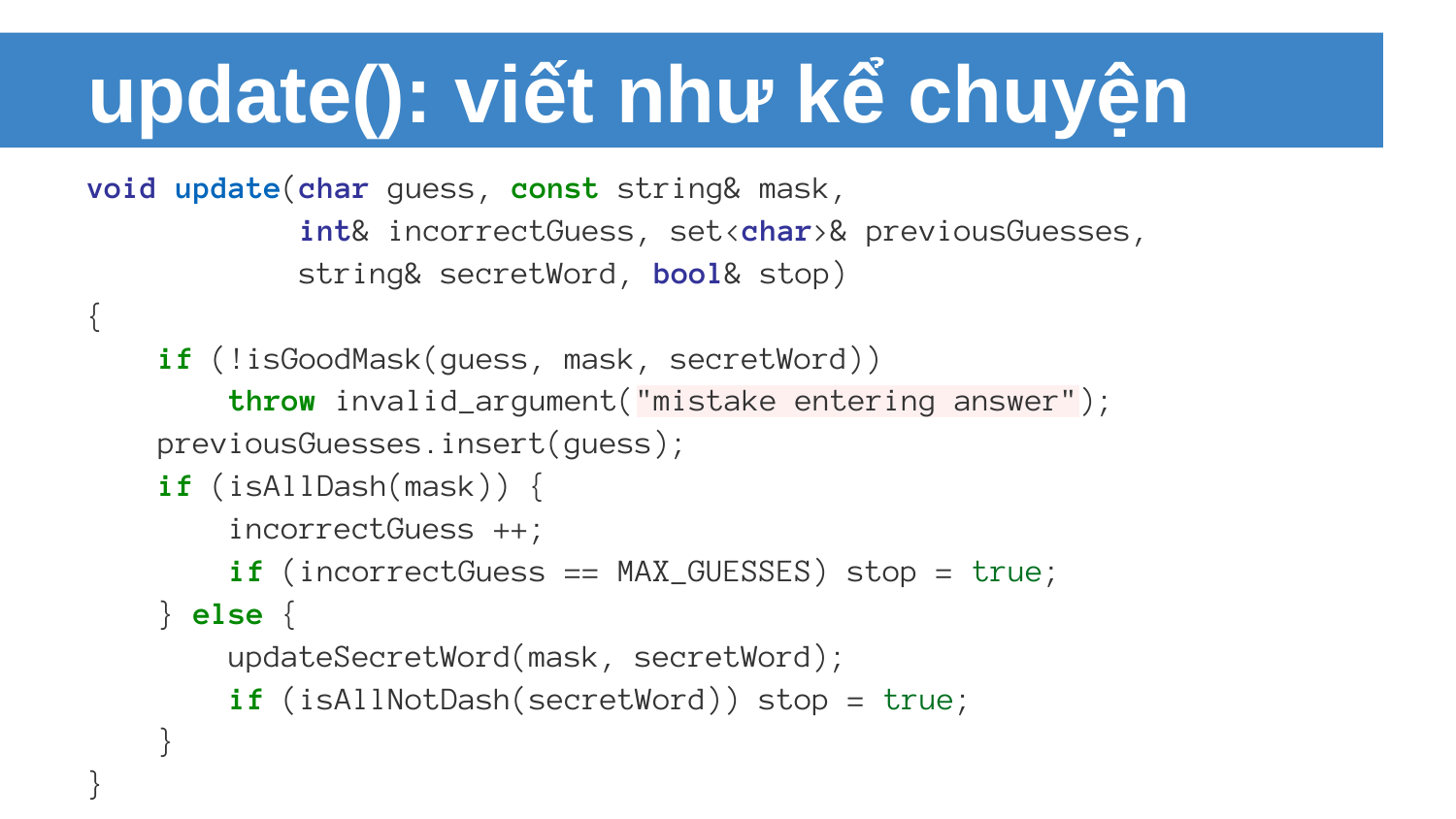

# update(): viết như kể chuyện
void update(char guess, const string& mask,
            int& incorrectGuess, set<char>& previousGuesses,
            string& secretWord, bool& stop)
{
    if (!isGoodMask(guess, mask, secretWord))
        throw invalid_argument("mistake entering answer");
    previousGuesses.insert(guess);
    if (isAllDash(mask)) {
        incorrectGuess ++;
        if (incorrectGuess == MAX_GUESSES) stop = true;
    } else {
        updateSecretWord(mask, secretWord);
        if (isAllNotDash(secretWord)) stop = true;
    }
}